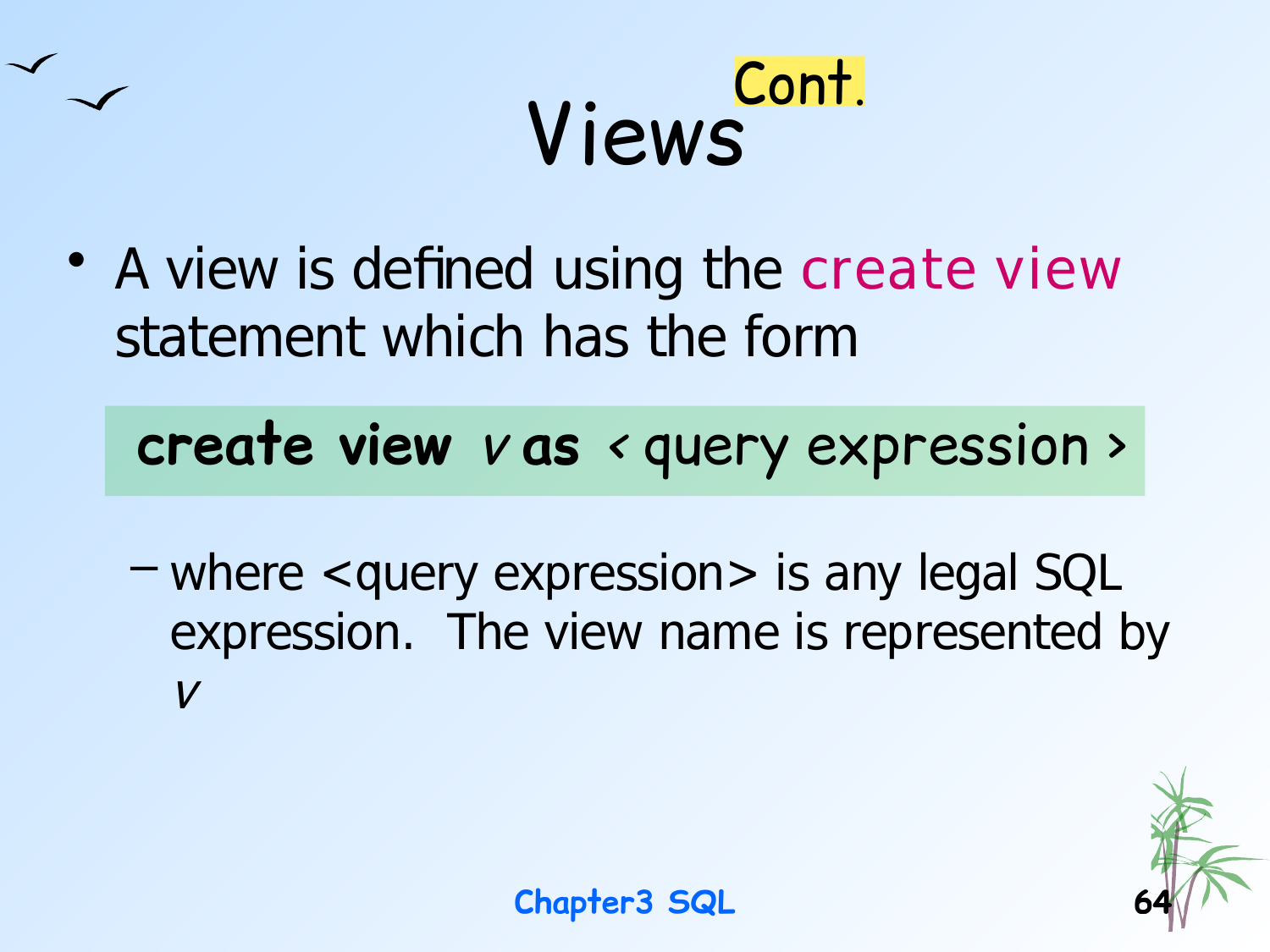

# Views
Cont.
A view is defined using the create view statement which has the form

where <query expression> is any legal SQL expression.  The view name is represented by v

create view v as < query expression >
Chapter3 SQL
64